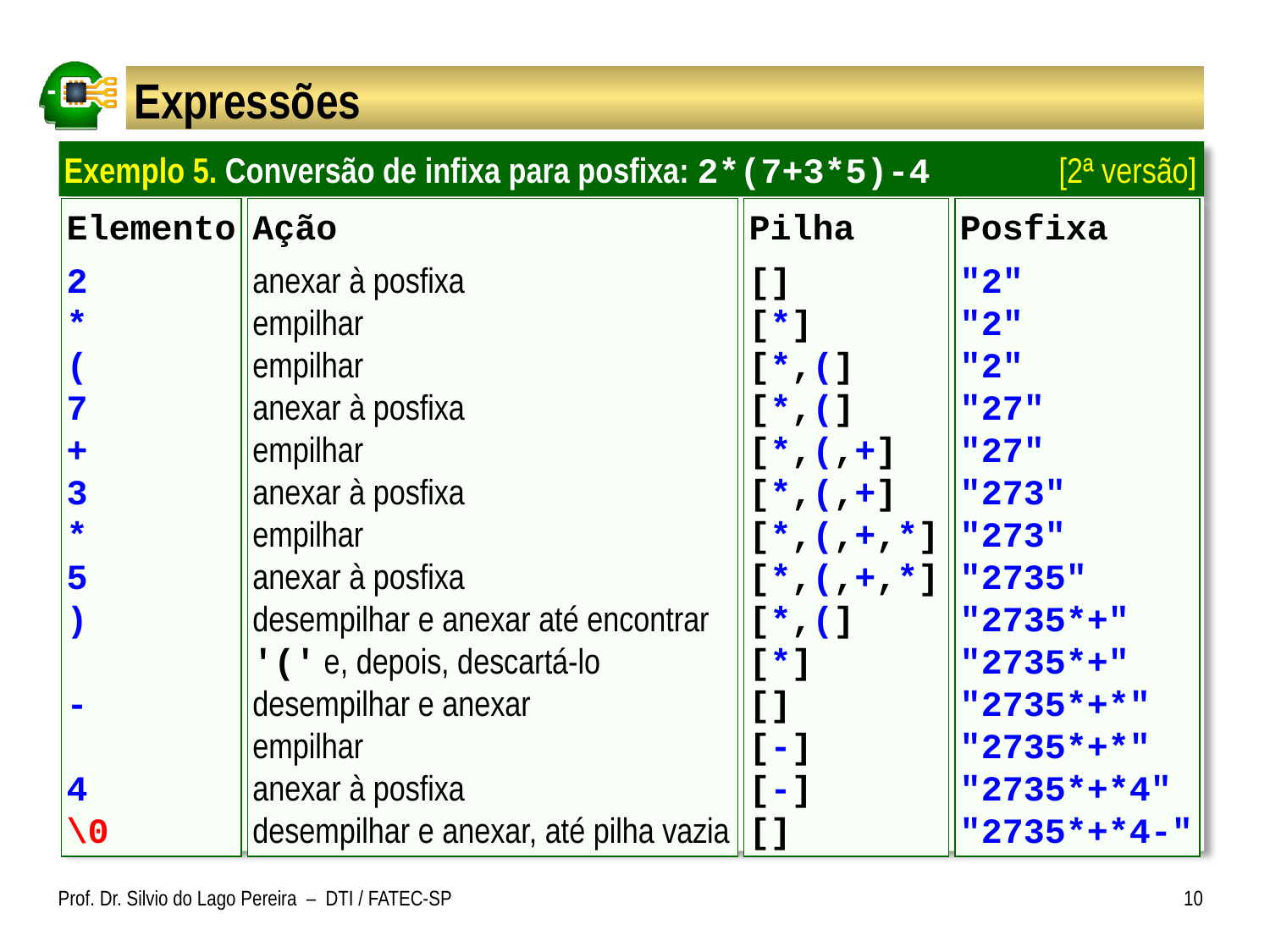

# Expressões
Exemplo 5. Conversão de infixa para posfixa: 2*(7+3*5)-4                [2ª versão]

Elemento
2
*
(
7
+
3
*
5
)

-

4
\0
Ação
anexar à posfixa
empilhar
empilhar
anexar à posfixa
empilhar
anexar à posfixa
empilhar
anexar à posfixa
desempilhar e anexar até encontrar '(' e, depois, descartá-lo
desempilhar e anexar
empilhar
anexar à posfixa
desempilhar e anexar, até pilha vazia
Pilha
[]
[*]
[*,(]
[*,(]
[*,(,+]
[*,(,+]
[*,(,+,*]
[*,(,+,*]
[*,(]
[*]
[]
[-]
[-]
[]
Posfixa
"2"
"2"
"2"
"27"
"27"
"273"
"273"
"2735"
"2735*+"
"2735*+"
"2735*+*"
"2735*+*"
"2735*+*4"
"2735*+*4-"
Prof. Dr. Silvio do Lago Pereira  –  DTI / FATEC-SP
10